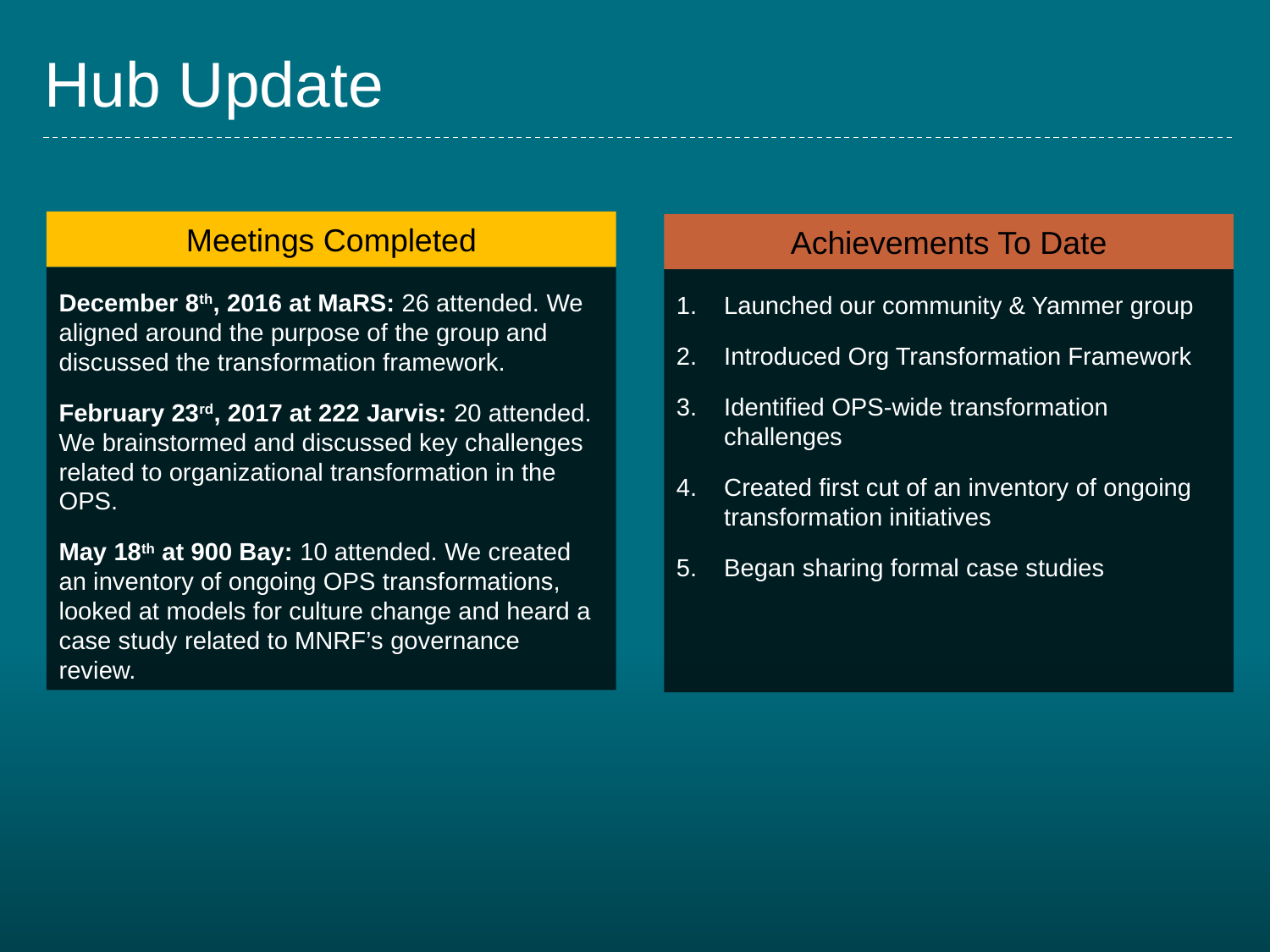

# Hub Update
Meetings Completed
December 8th, 2016 at MaRS: 26 attended. We aligned around the purpose of the group and discussed the transformation framework.
February 23rd, 2017 at 222 Jarvis: 20 attended. We brainstormed and discussed key challenges related to organizational transformation in the OPS.
May 18th at 900 Bay: 10 attended. We created an inventory of ongoing OPS transformations, looked at models for culture change and heard a case study related to MNRF’s governance review.
Achievements To Date
Launched our community & Yammer group
Introduced Org Transformation Framework
Identified OPS-wide transformation challenges
Created first cut of an inventory of ongoing transformation initiatives
Began sharing formal case studies